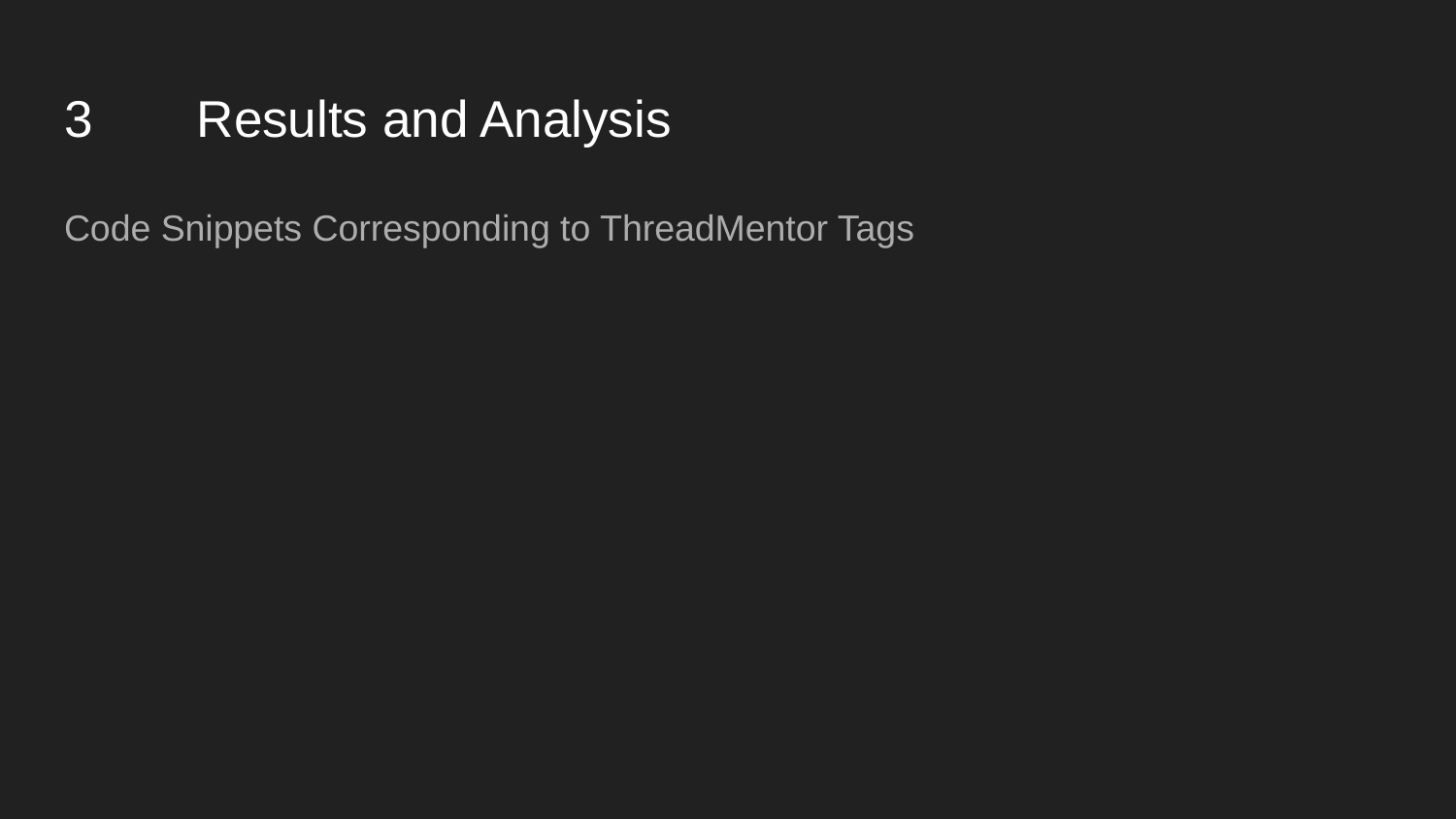

# 3	Results and Analysis
Code Snippets Corresponding to ThreadMentor Tags